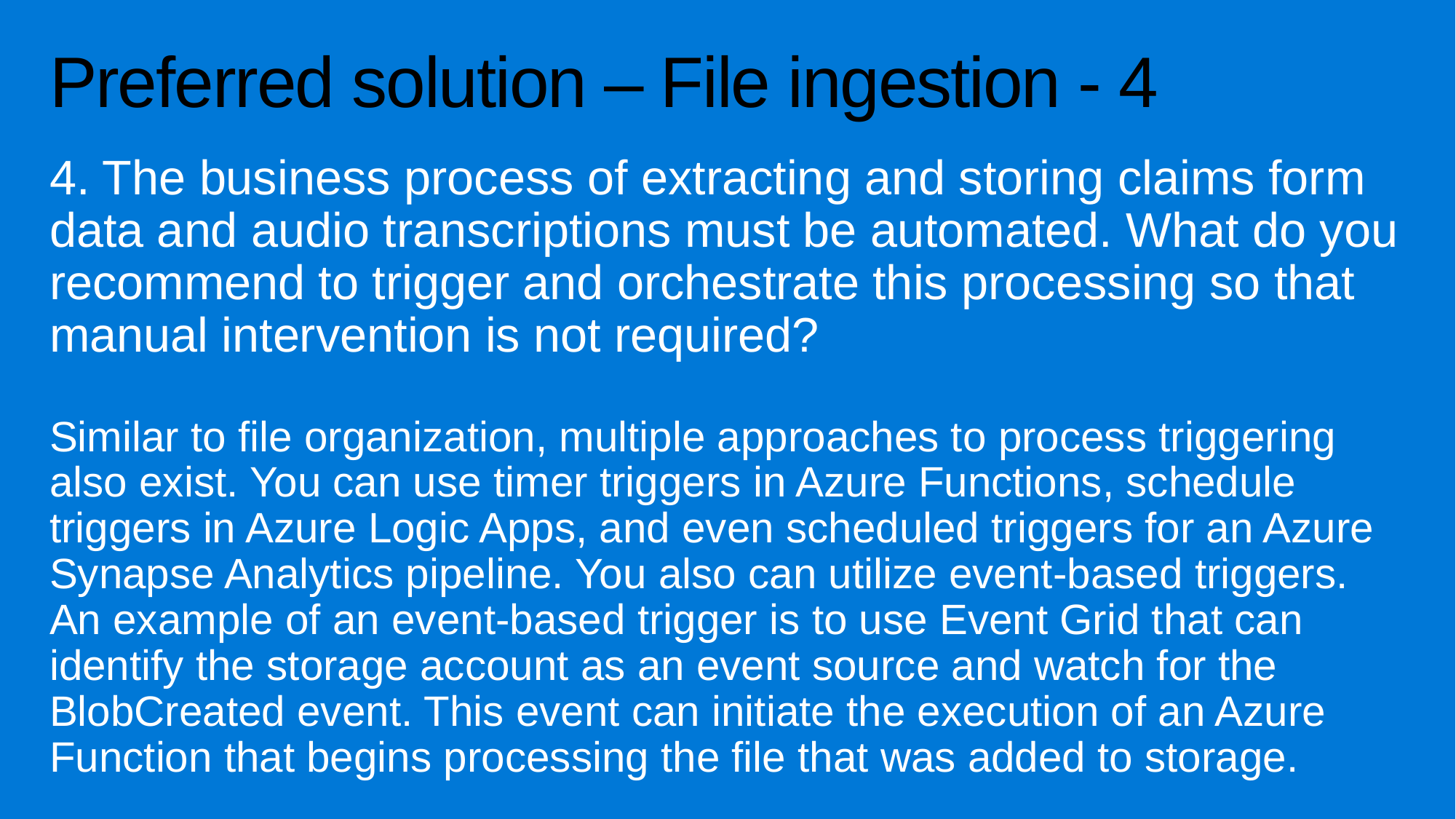

# Preferred solution – File ingestion - 4
4. The business process of extracting and storing claims form data and audio transcriptions must be automated. What do you recommend to trigger and orchestrate this processing so that manual intervention is not required?

Similar to file organization, multiple approaches to process triggering also exist. You can use timer triggers in Azure Functions, schedule triggers in Azure Logic Apps, and even scheduled triggers for an Azure Synapse Analytics pipeline. You also can utilize event-based triggers. An example of an event-based trigger is to use Event Grid that can identify the storage account as an event source and watch for the BlobCreated event. This event can initiate the execution of an Azure Function that begins processing the file that was added to storage.